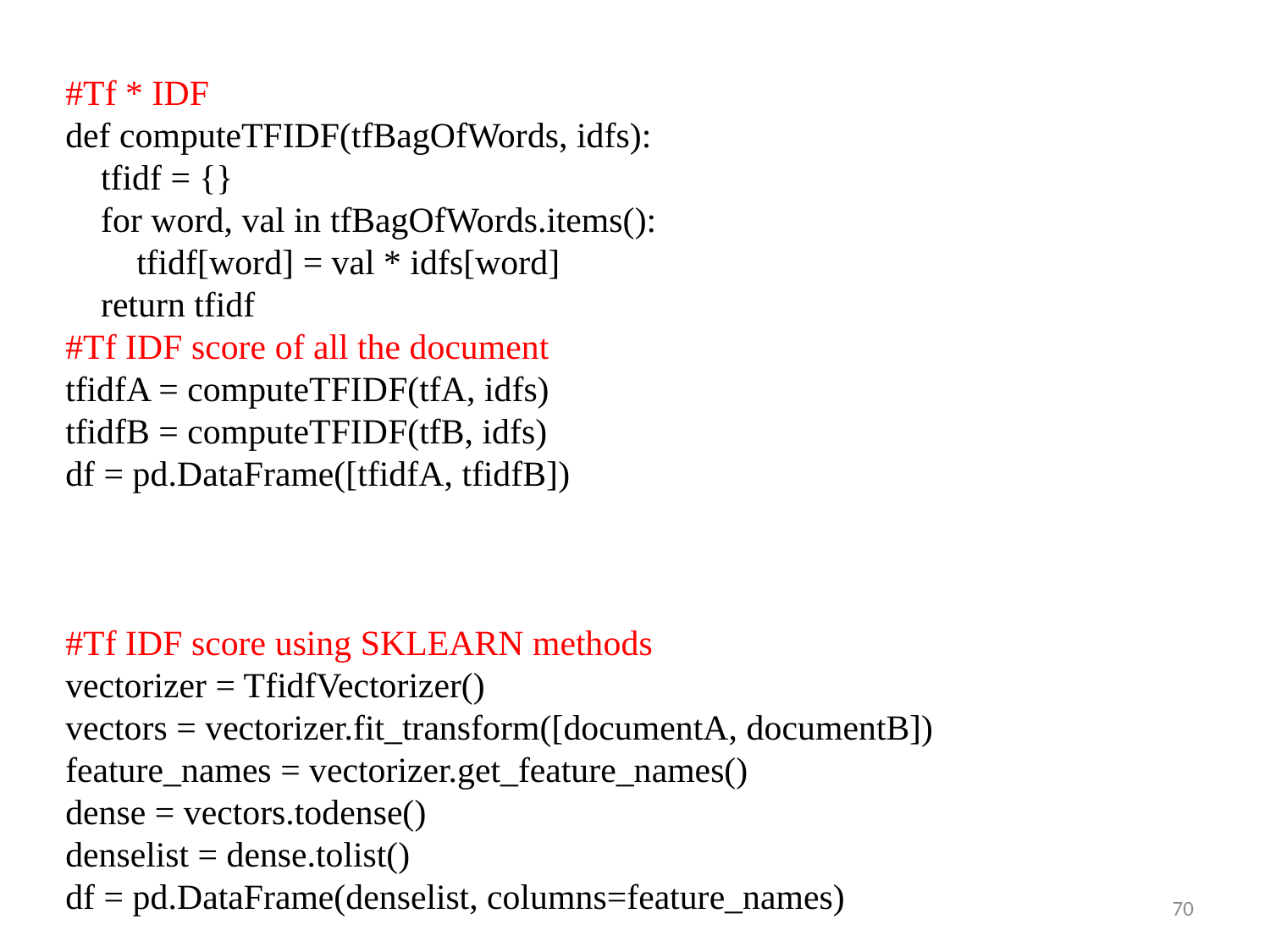

#Tf * IDF
def computeTFIDF(tfBagOfWords, idfs):
    tfidf = {}
    for word, val in tfBagOfWords.items():
        tfidf[word] = val * idfs[word]
    return tfidf
#Tf IDF score of all the document
tfidfA = computeTFIDF(tfA, idfs)
tfidfB = computeTFIDF(tfB, idfs)
df = pd.DataFrame([tfidfA, tfidfB])

#Tf IDF score using SKLEARN methods
vectorizer = TfidfVectorizer()
vectors = vectorizer.fit_transform([documentA, documentB])
feature_names = vectorizer.get_feature_names()
dense = vectors.todense()
denselist = dense.tolist()
df = pd.DataFrame(denselist, columns=feature_names)
70